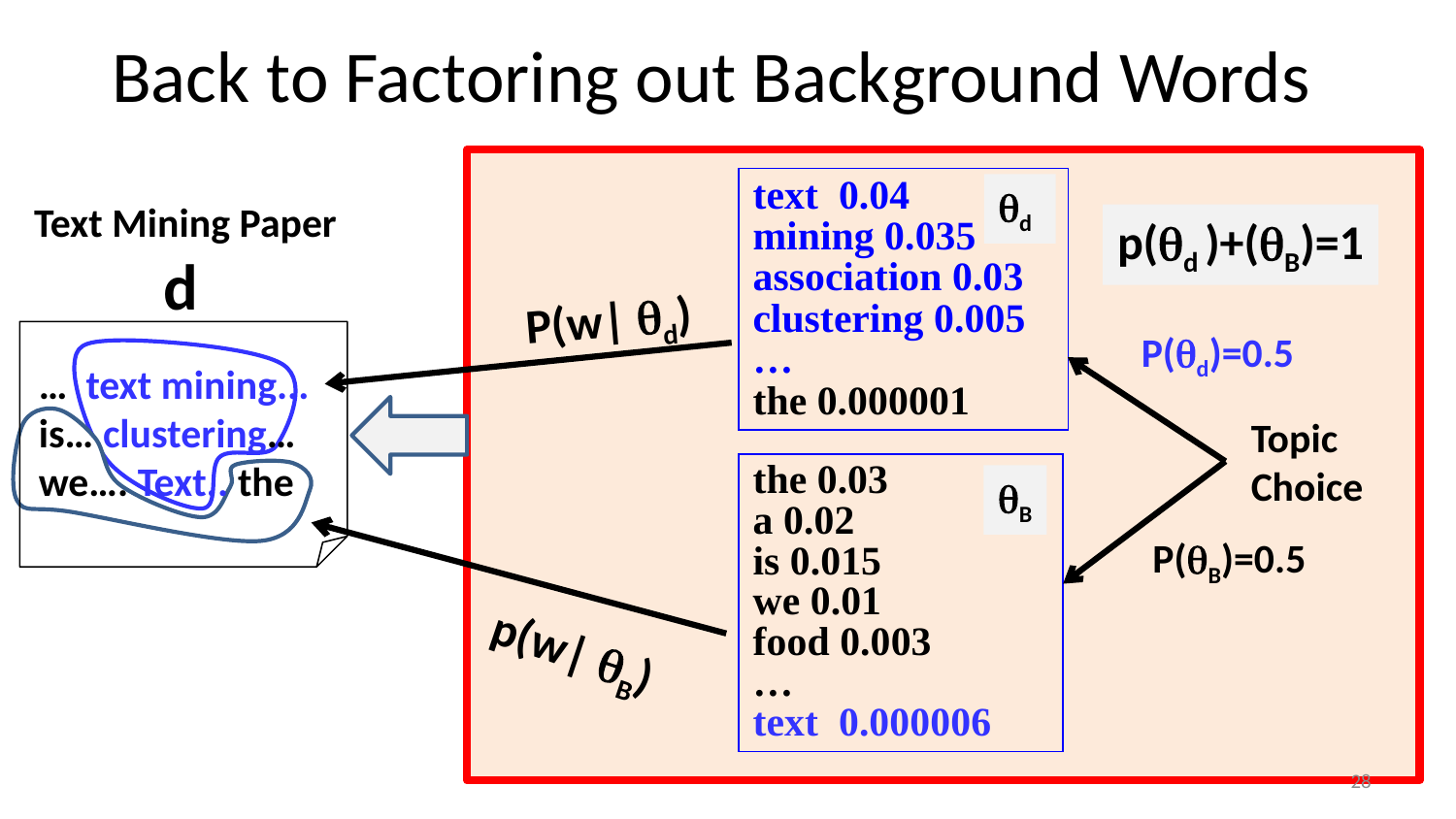

# Back to Factoring out Background Words

text  0.04
mining 0.035
association 0.03
clustering 0.005
…
the 0.000001
θd
Text Mining Paper
              d
p(θd )+(θB)=1
P(w| θd)

P(θd)=0.5

…  text mining... is… clustering… we…. Text.. the

Topic
Choice

p(w| θB)
the 0.03
a 0.02
is 0.015
we 0.01
food 0.003
…
text  0.000006
θB
P(θB)=0.5
28